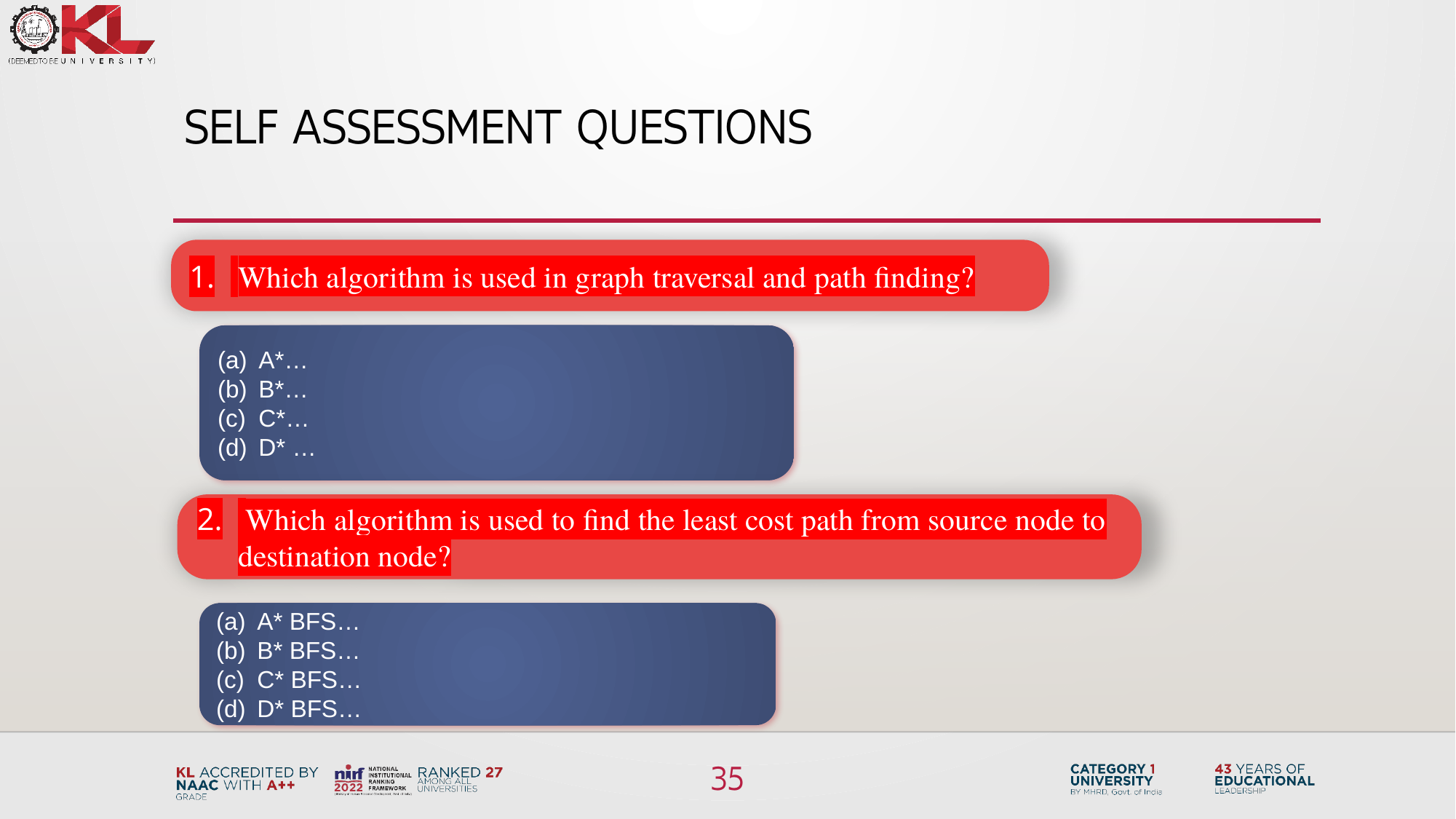

# Self assessment questions
 Which algorithm is used in graph traversal and path finding?

A*…
B*…
C*…
D* …
 Which algorithm is used to find the least cost path from source node to destination node?
A* BFS…
B* BFS…
C* BFS…
D* BFS…
35